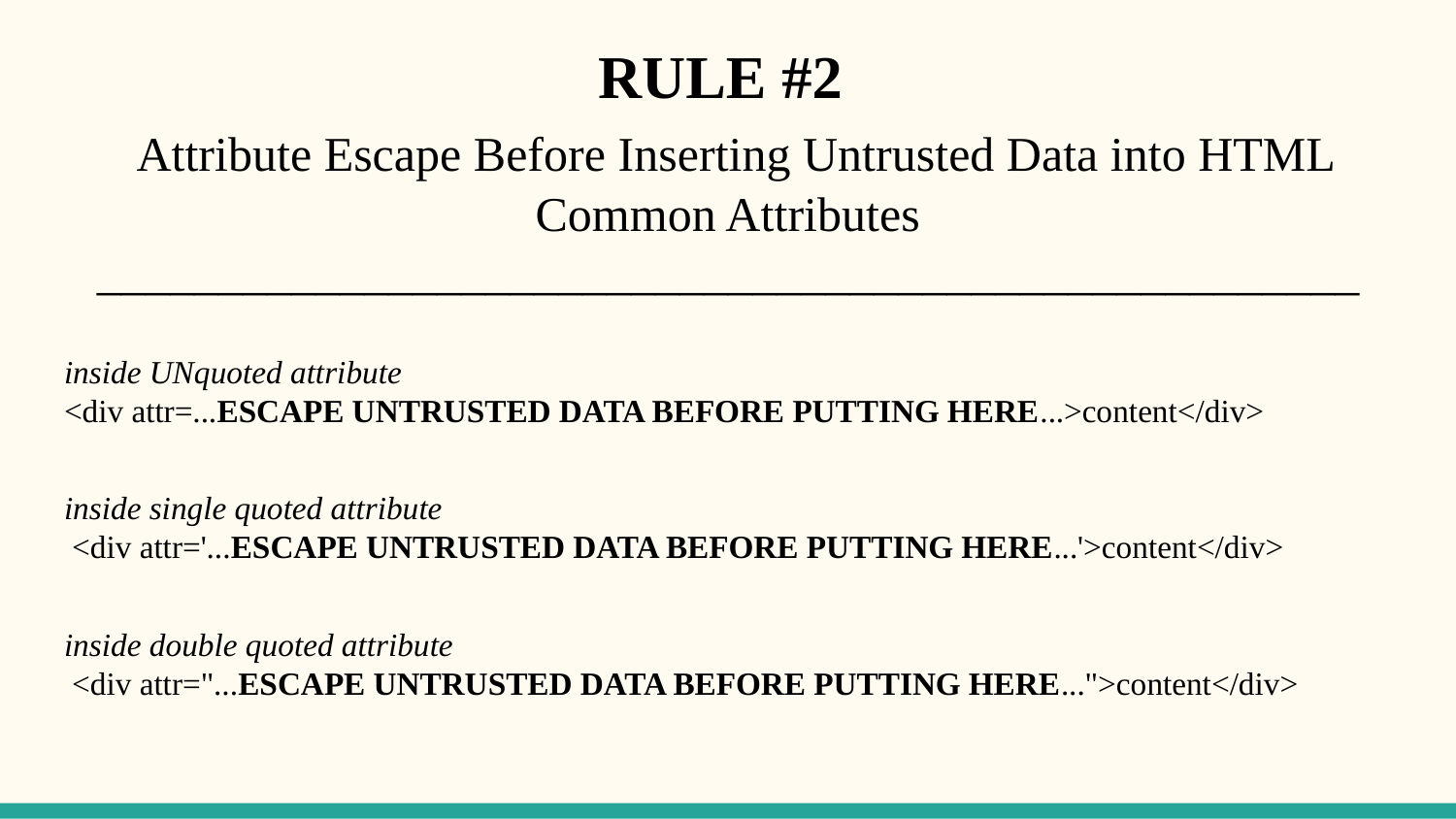

# RULE #2
 Attribute Escape Before Inserting Untrusted Data into HTML Common Attributes
____________________________________________________

inside UNquoted attribute
<div attr=...ESCAPE UNTRUSTED DATA BEFORE PUTTING HERE...>content</div>

inside single quoted attribute
 <div attr='...ESCAPE UNTRUSTED DATA BEFORE PUTTING HERE...'>content</div>

inside double quoted attribute
 <div attr="...ESCAPE UNTRUSTED DATA BEFORE PUTTING HERE...">content</div>